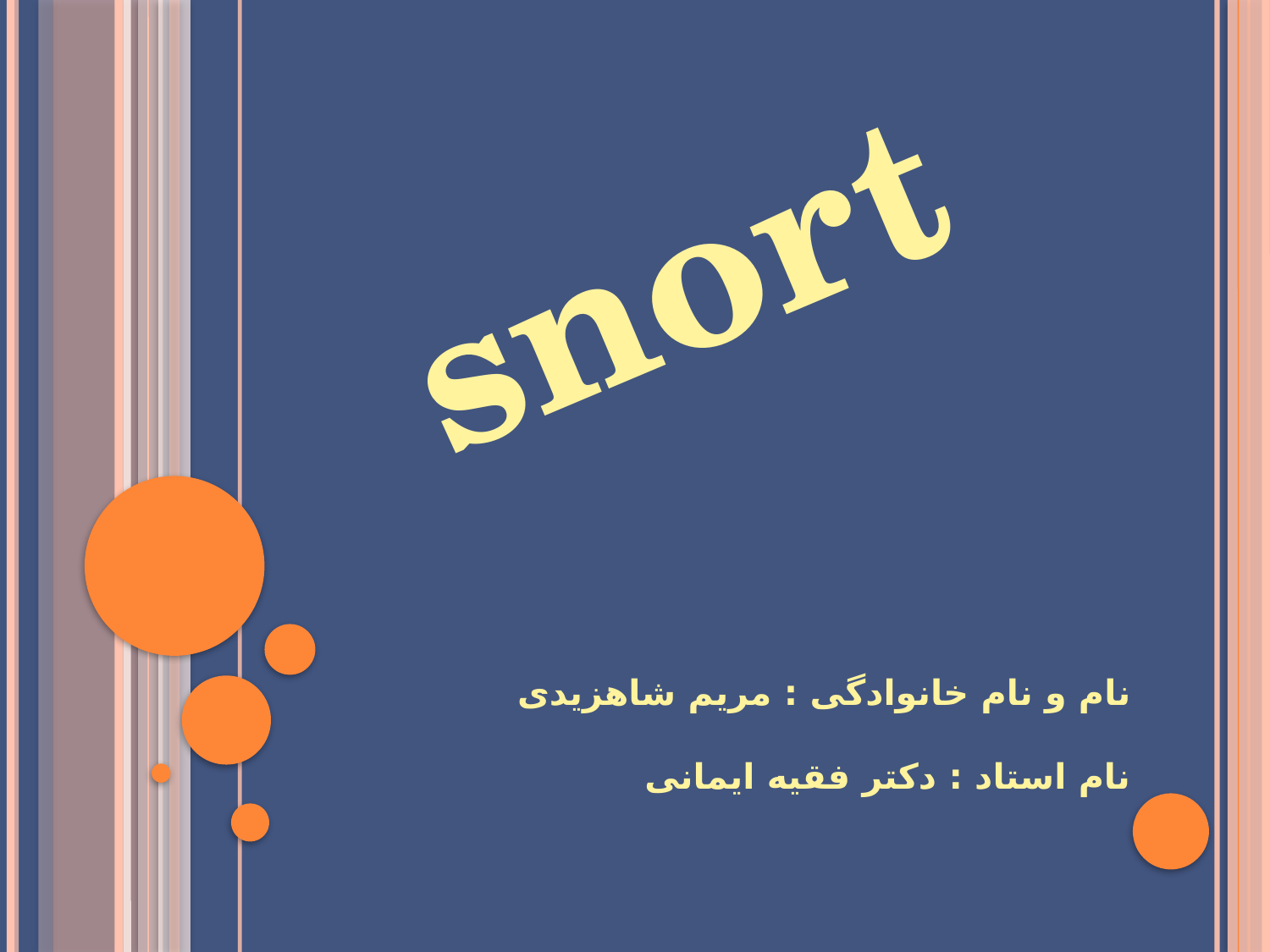

snort
# نام و نام خانوادگی : مریم شاهزیدی نام استاد : دکتر فقیه ایمانی